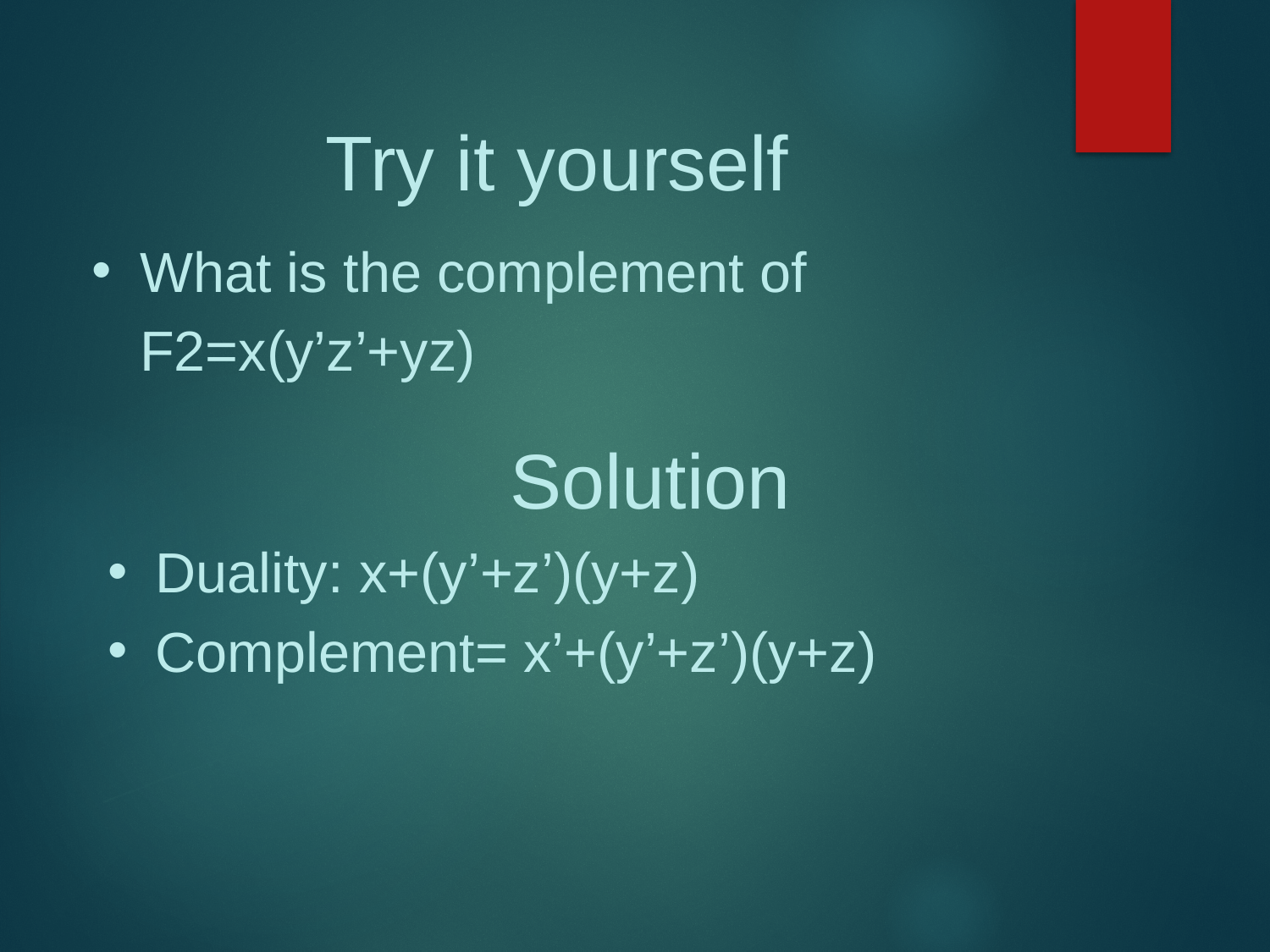

# Try it yourself
What is the complement of
	F2=x(y’z’+yz)
Solution
Duality: x+(y’+z’)(y+z)
Complement= x’+(y’+z’)(y+z)